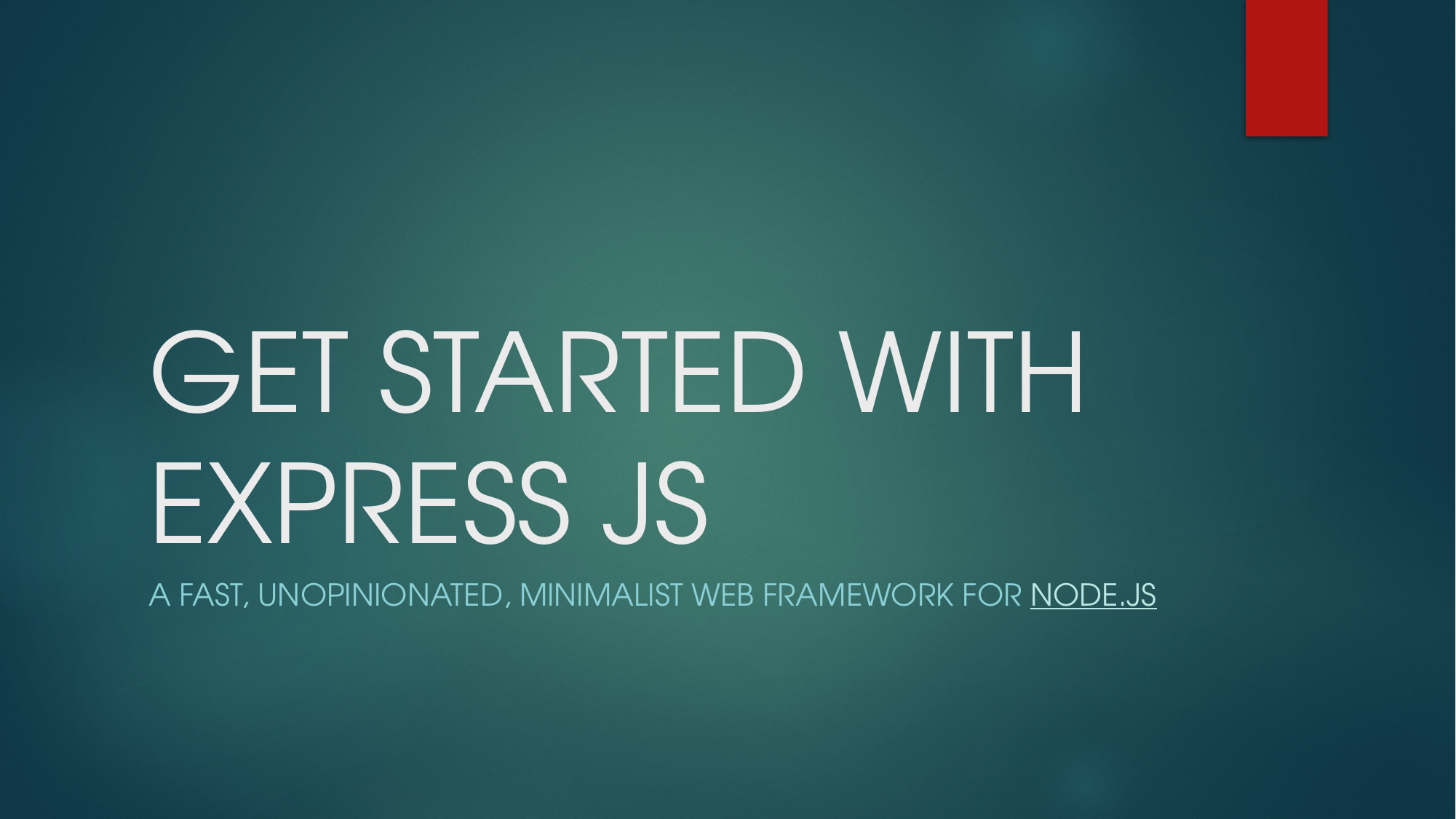

# GET STARTED WITH EXPRESS JS
A Fast, unopinionated, minimalist web framework for Node.js